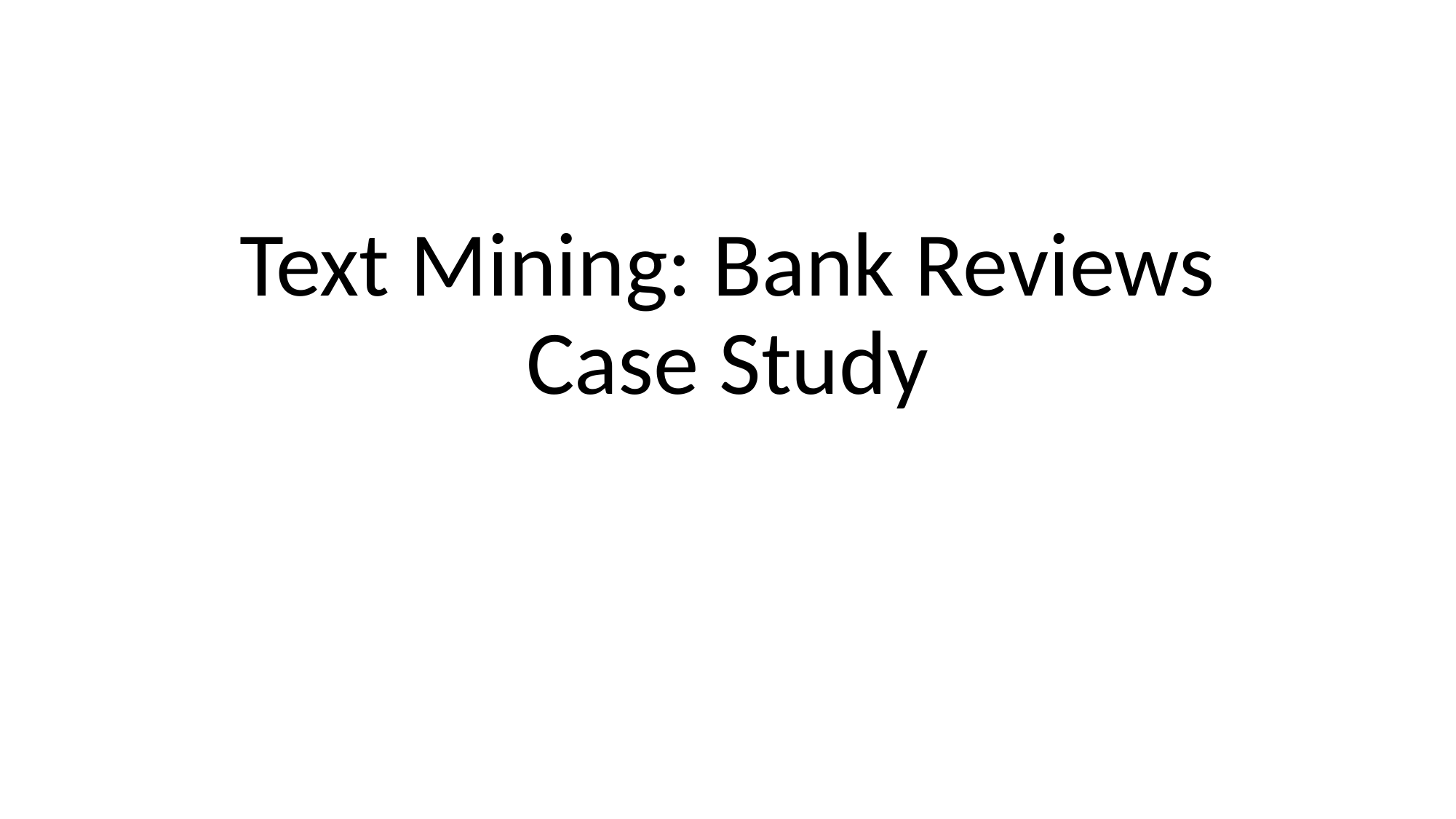

# Text Mining: Bank Reviews Case Study